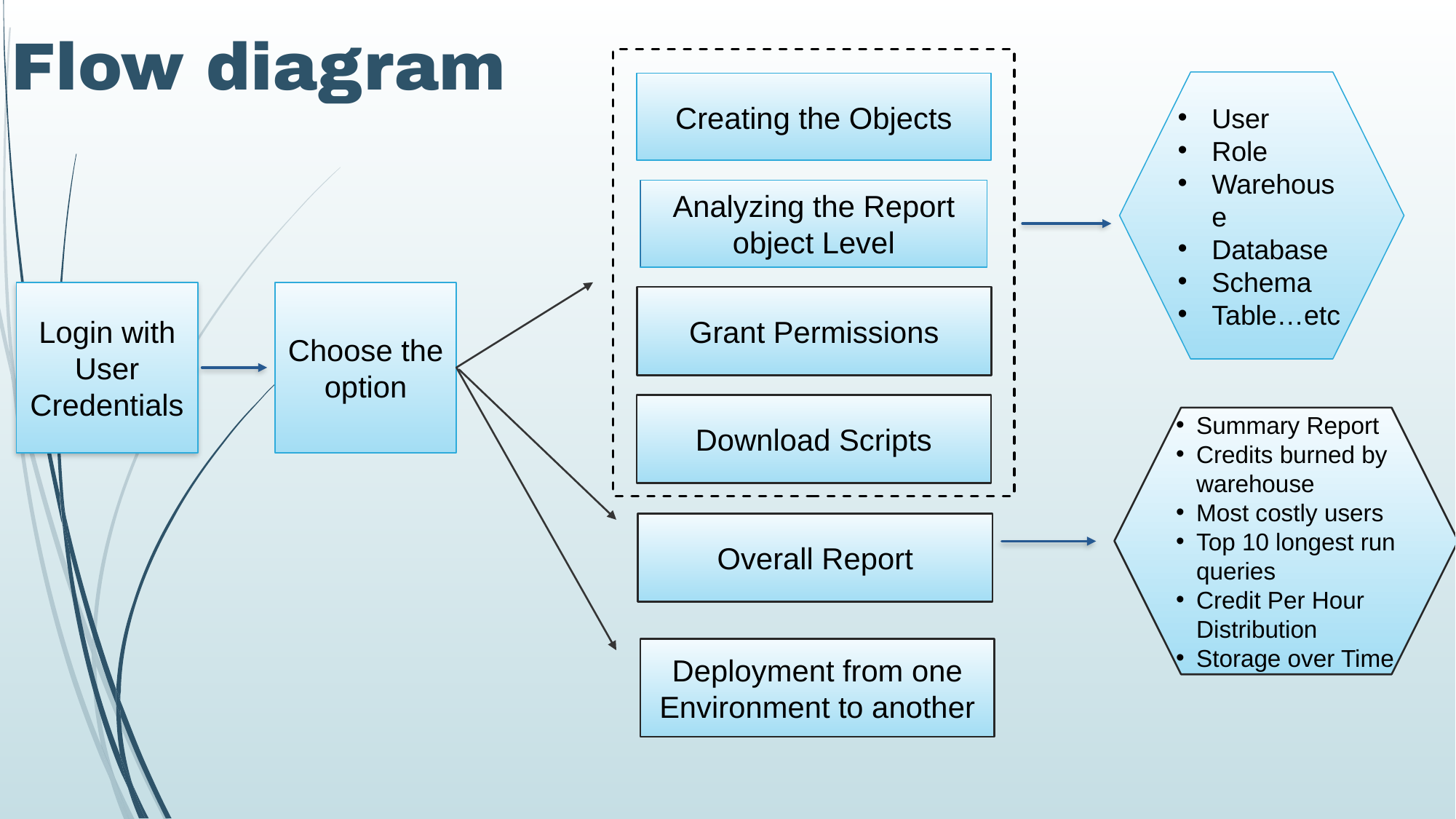

# Flow diagram

User
Role
Warehouse
Database
Schema
Table…etc
Creating the Objects
Analyzing the Report object Level
Login with User Credentials
Choose the option
Grant Permissions
Download Scripts
Summary Report
Credits burned by warehouse
Most costly users
Top 10 longest run queries
Credit Per Hour Distribution
Storage over Time
Overall Report
Deployment from one Environment to another